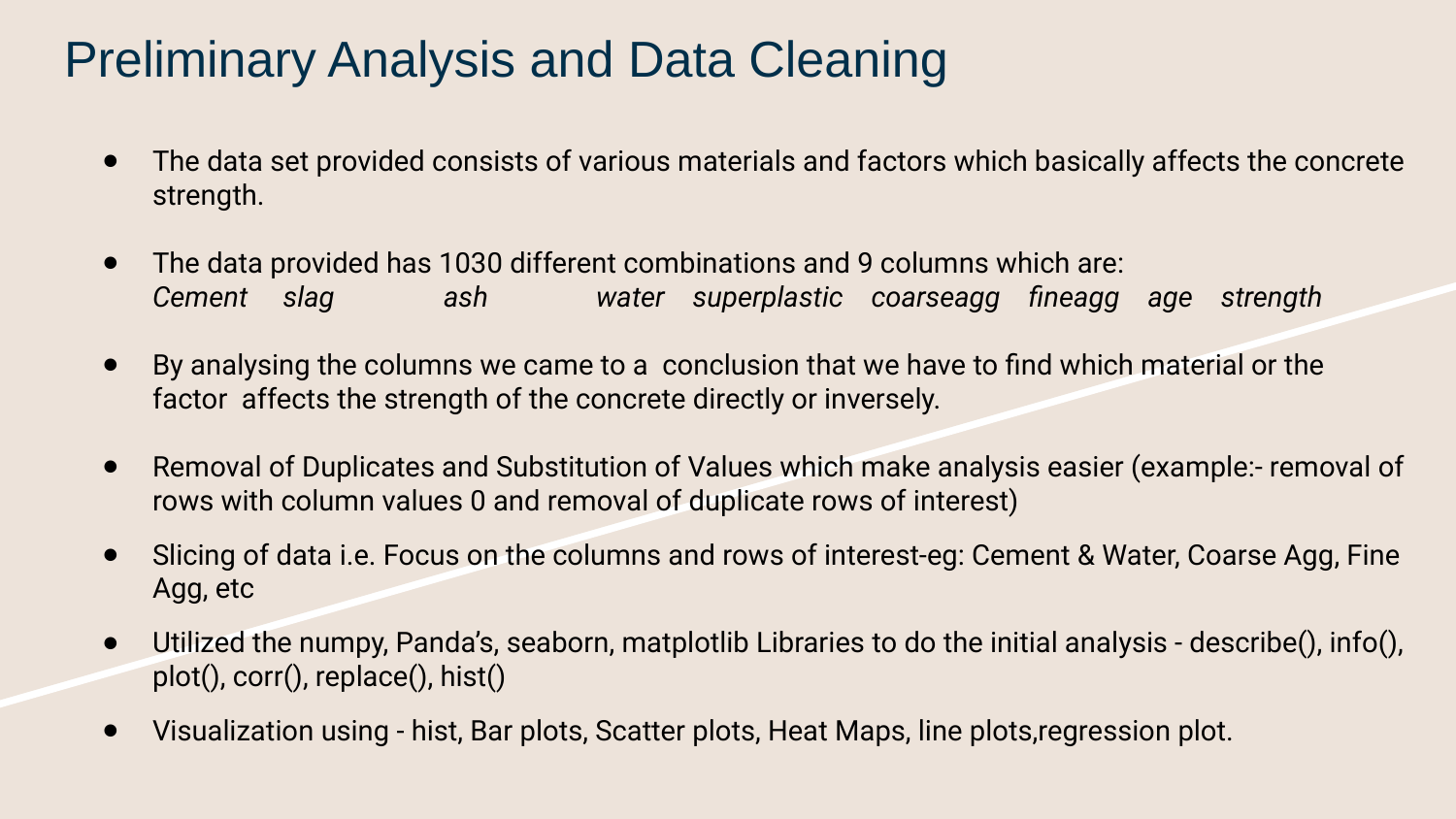

# Preliminary Analysis and Data Cleaning
The data set provided consists of various materials and factors which basically affects the concrete strength.

The data provided has 1030 different combinations and 9 columns which are:
Cement     slag	ash	 water    superplastic    coarseagg    fineagg    age    strength

By analysing the columns we came to a  conclusion that we have to find which material or the factor  affects the strength of the concrete directly or inversely.

Removal of Duplicates and Substitution of Values which make analysis easier (example:- removal of rows with column values 0 and removal of duplicate rows of interest)
Slicing of data i.e. Focus on the columns and rows of interest-eg: Cement & Water, Coarse Agg, Fine Agg, etc
Utilized the numpy, Panda’s, seaborn, matplotlib Libraries to do the initial analysis - describe(), info(), plot(), corr(), replace(), hist()
Visualization using - hist, Bar plots, Scatter plots, Heat Maps, line plots,regression plot.